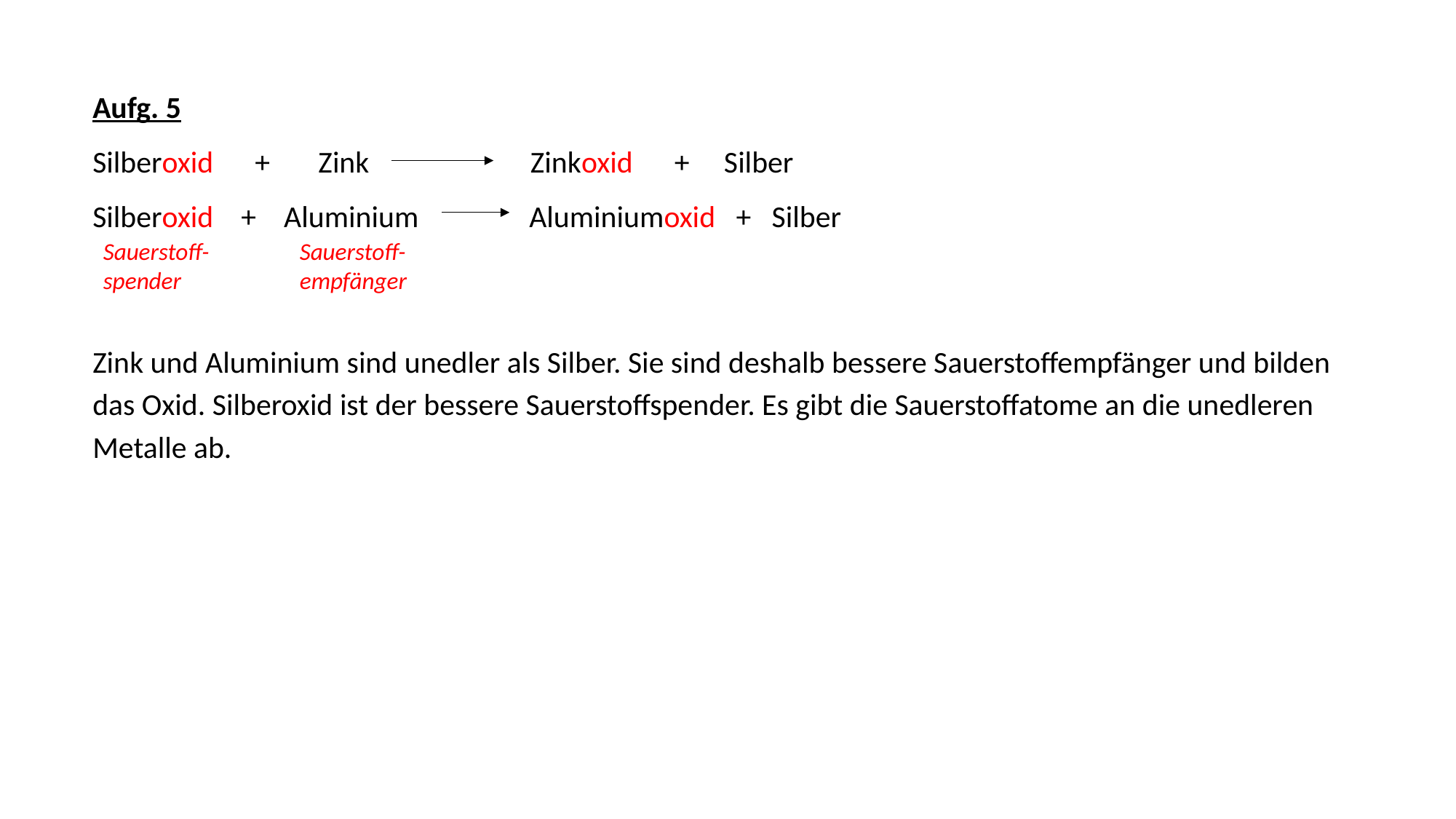

Aufg. 5
Silberoxid      +       Zink  	                Zinkoxid      +     Silber
Silberoxid    +    Aluminium		Aluminiumoxid   +   Silber
Sauerstoff-spender
Sauerstoff-empfänger
Zink und Aluminium sind unedler als Silber. Sie sind deshalb bessere Sauerstoffempfänger und bilden das Oxid. Silberoxid ist der bessere Sauerstoffspender. Es gibt die Sauerstoffatome an die unedleren Metalle ab.